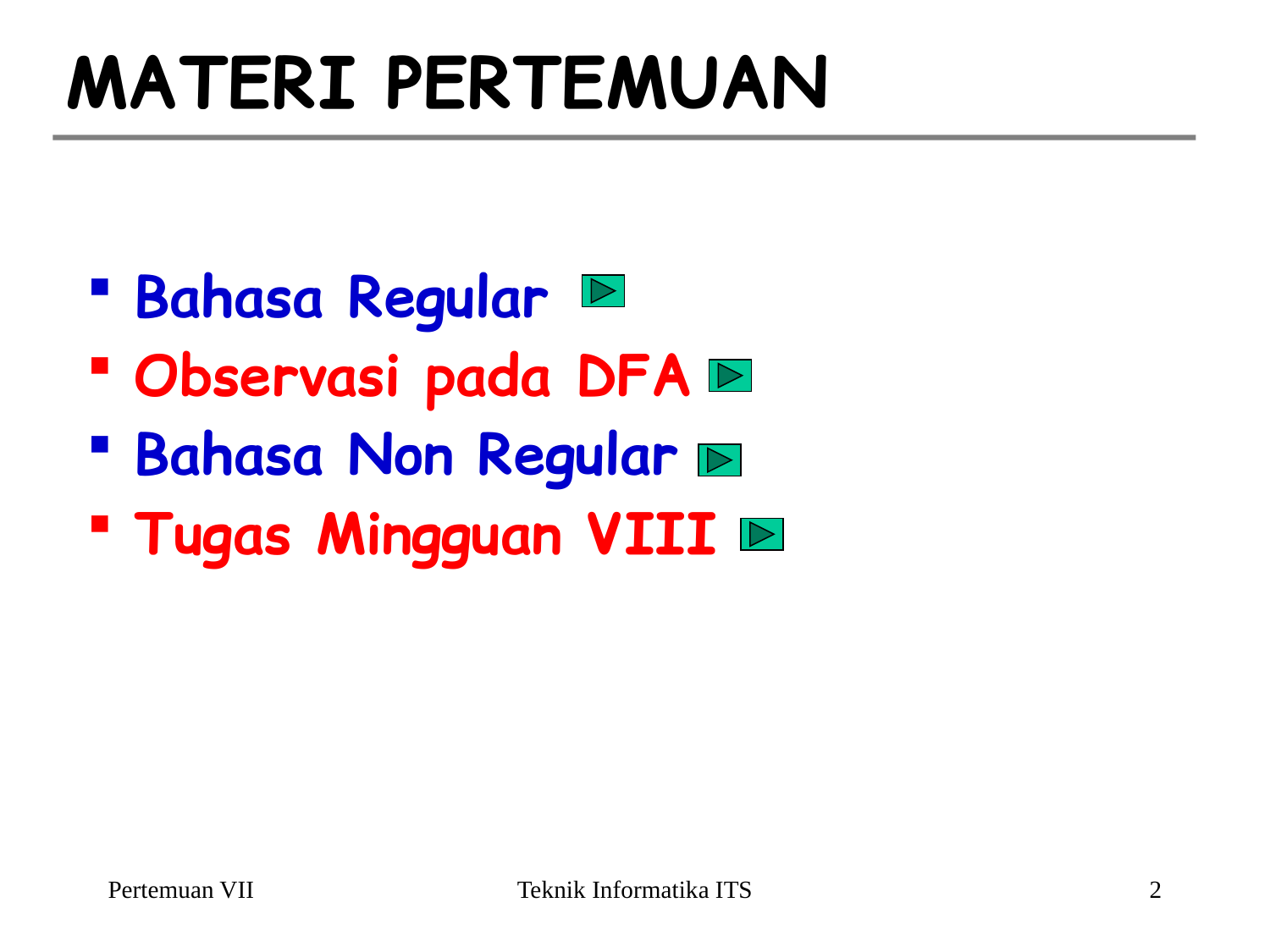

# MATERI PERTEMUAN

Bahasa Regular
Observasi pada DFA
Bahasa Non Regular
Tugas Mingguan VIII

Pertemuan VII
Teknik Informatika ITS
2